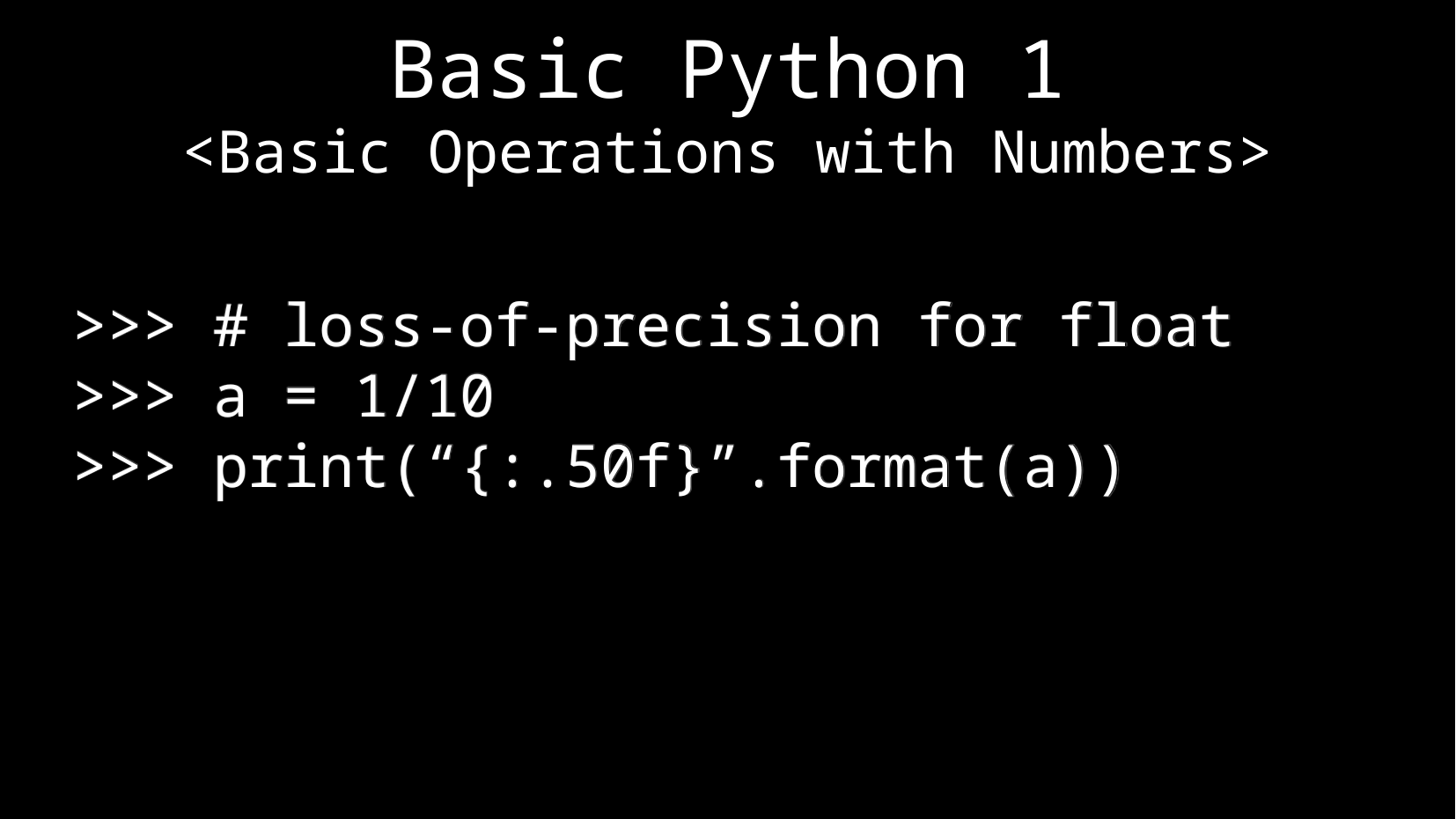

Basic Python 1
<Basic Operations with Numbers>
>>> # loss-of-precision for float
>>> a = 1/10
>>> print(“{:.50f}”.format(a))